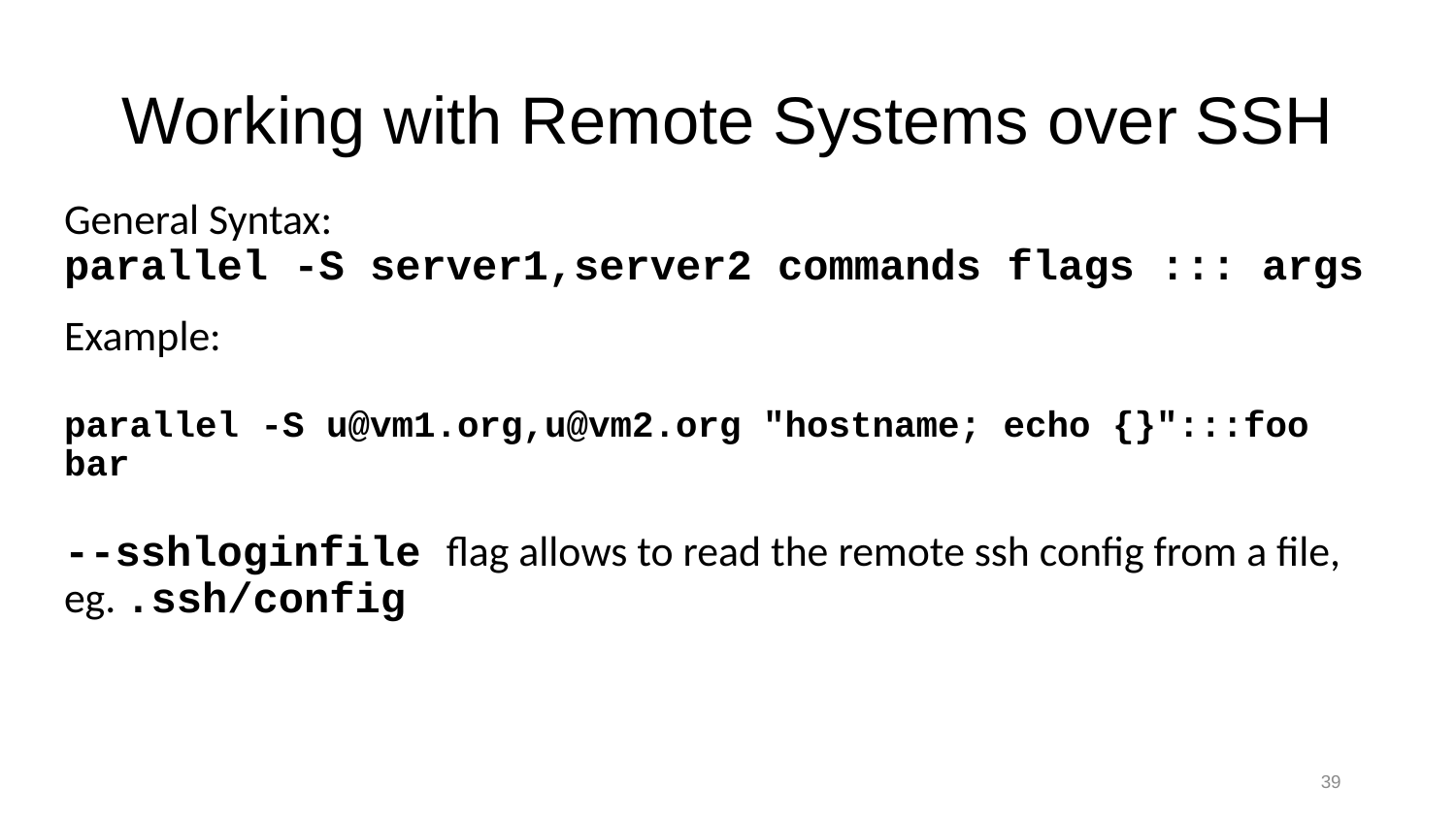

# Working with Remote Systems over SSH
General Syntax:
parallel -S server1,server2 commands flags ::: args
Example:
parallel -S u@vm1.org,u@vm2.org "hostname; echo {}":::foo bar
--sshloginfile flag allows to read the remote ssh config from a file, eg. .ssh/config
39